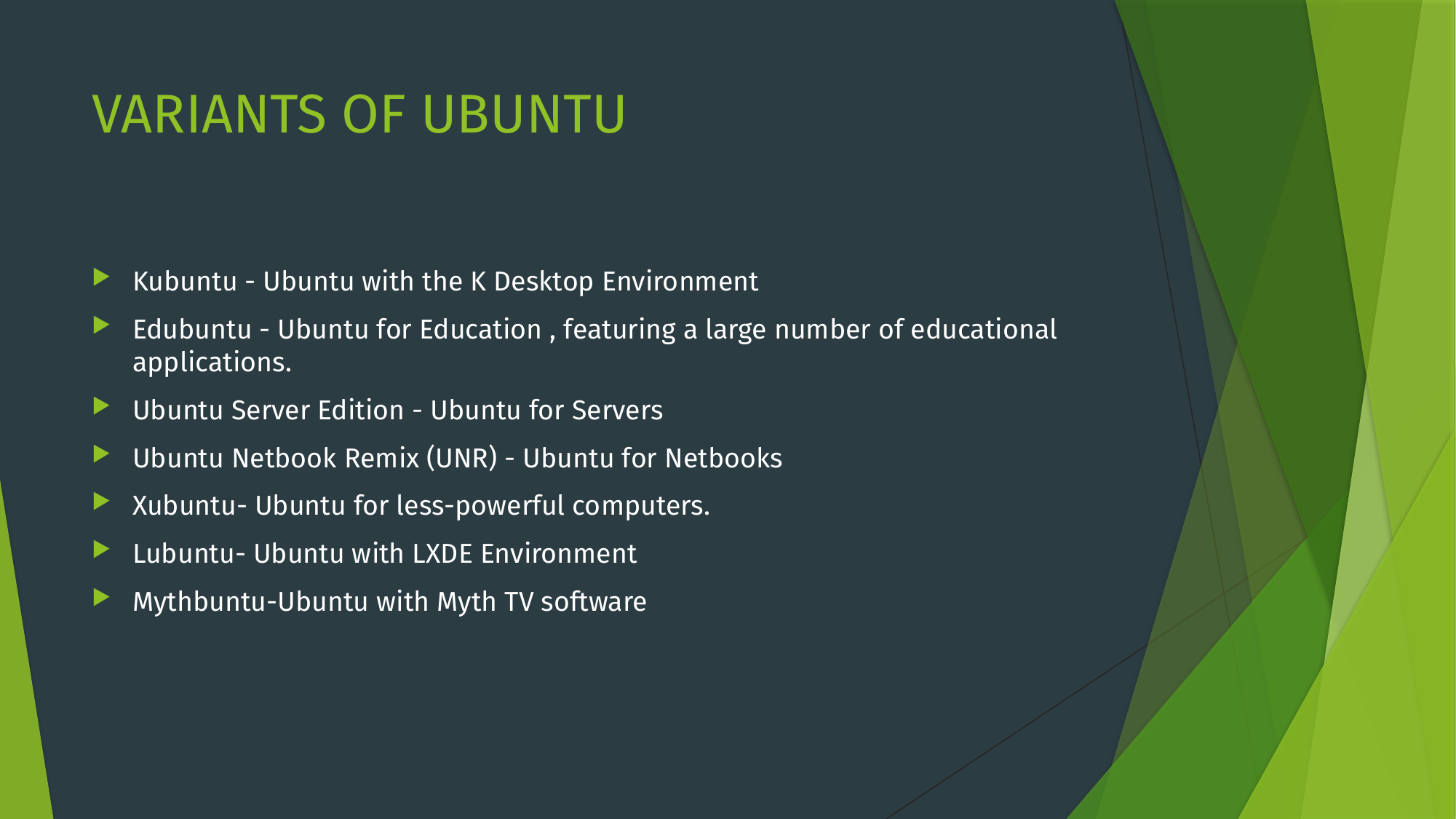

# VARIANTS OF UBUNTU
Kubuntu - Ubuntu with the K Desktop Environment
Edubuntu - Ubuntu for Education , featuring a large number of educational applications.
Ubuntu Server Edition - Ubuntu for Servers
Ubuntu Netbook Remix (UNR) - Ubuntu for Netbooks
Xubuntu- Ubuntu for less-powerful computers.
Lubuntu- Ubuntu with LXDE Environment
Mythbuntu-Ubuntu with Myth TV software